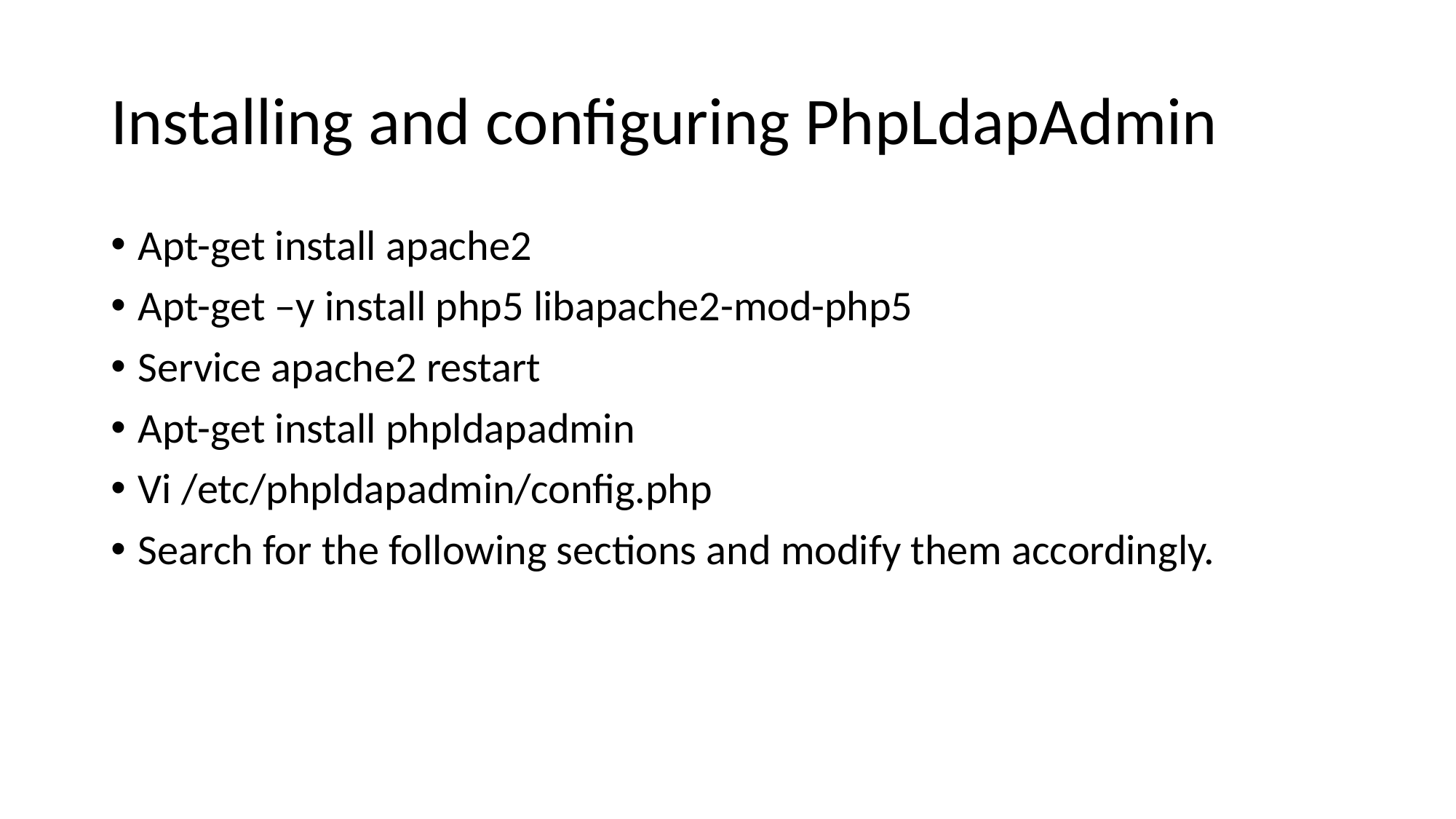

# Installing and configuring PhpLdapAdmin
Apt-get install apache2
Apt-get –y install php5 libapache2-mod-php5
Service apache2 restart
Apt-get install phpldapadmin
Vi /etc/phpldapadmin/config.php
Search for the following sections and modify them accordingly.